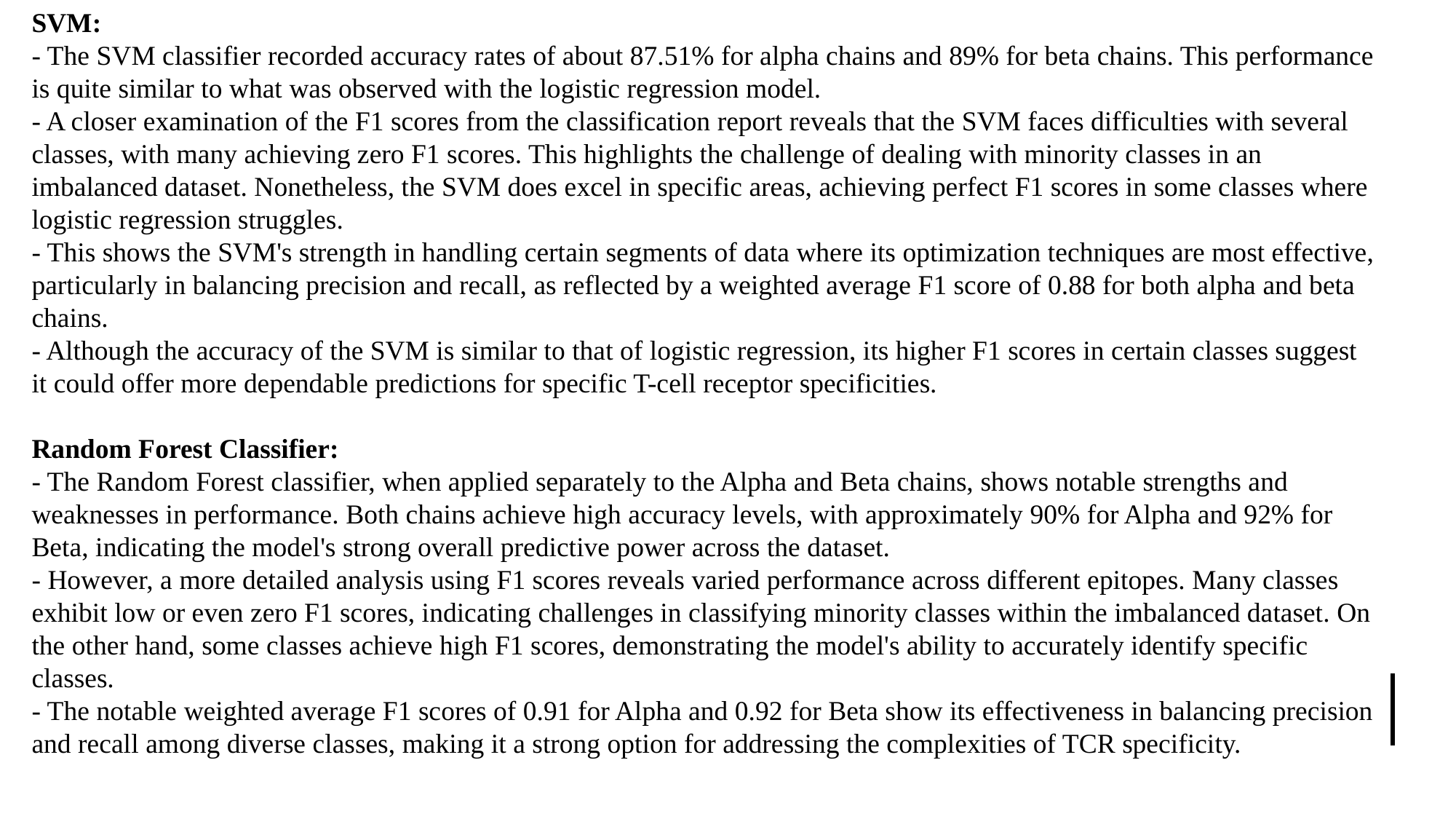

SVM:
- The SVM classifier recorded accuracy rates of about 87.51% for alpha chains and 89% for beta chains. This performance is quite similar to what was observed with the logistic regression model.
- A closer examination of the F1 scores from the classification report reveals that the SVM faces difficulties with several classes, with many achieving zero F1 scores. This highlights the challenge of dealing with minority classes in an imbalanced dataset. Nonetheless, the SVM does excel in specific areas, achieving perfect F1 scores in some classes where logistic regression struggles.
- This shows the SVM's strength in handling certain segments of data where its optimization techniques are most effective, particularly in balancing precision and recall, as reflected by a weighted average F1 score of 0.88 for both alpha and beta chains.
- Although the accuracy of the SVM is similar to that of logistic regression, its higher F1 scores in certain classes suggest it could offer more dependable predictions for specific T-cell receptor specificities.

Random Forest Classifier:
- The Random Forest classifier, when applied separately to the Alpha and Beta chains, shows notable strengths and weaknesses in performance. Both chains achieve high accuracy levels, with approximately 90% for Alpha and 92% for Beta, indicating the model's strong overall predictive power across the dataset.
- However, a more detailed analysis using F1 scores reveals varied performance across different epitopes. Many classes exhibit low or even zero F1 scores, indicating challenges in classifying minority classes within the imbalanced dataset. On the other hand, some classes achieve high F1 scores, demonstrating the model's ability to accurately identify specific classes.
- The notable weighted average F1 scores of 0.91 for Alpha and 0.92 for Beta show its effectiveness in balancing precision and recall among diverse classes, making it a strong option for addressing the complexities of TCR specificity.